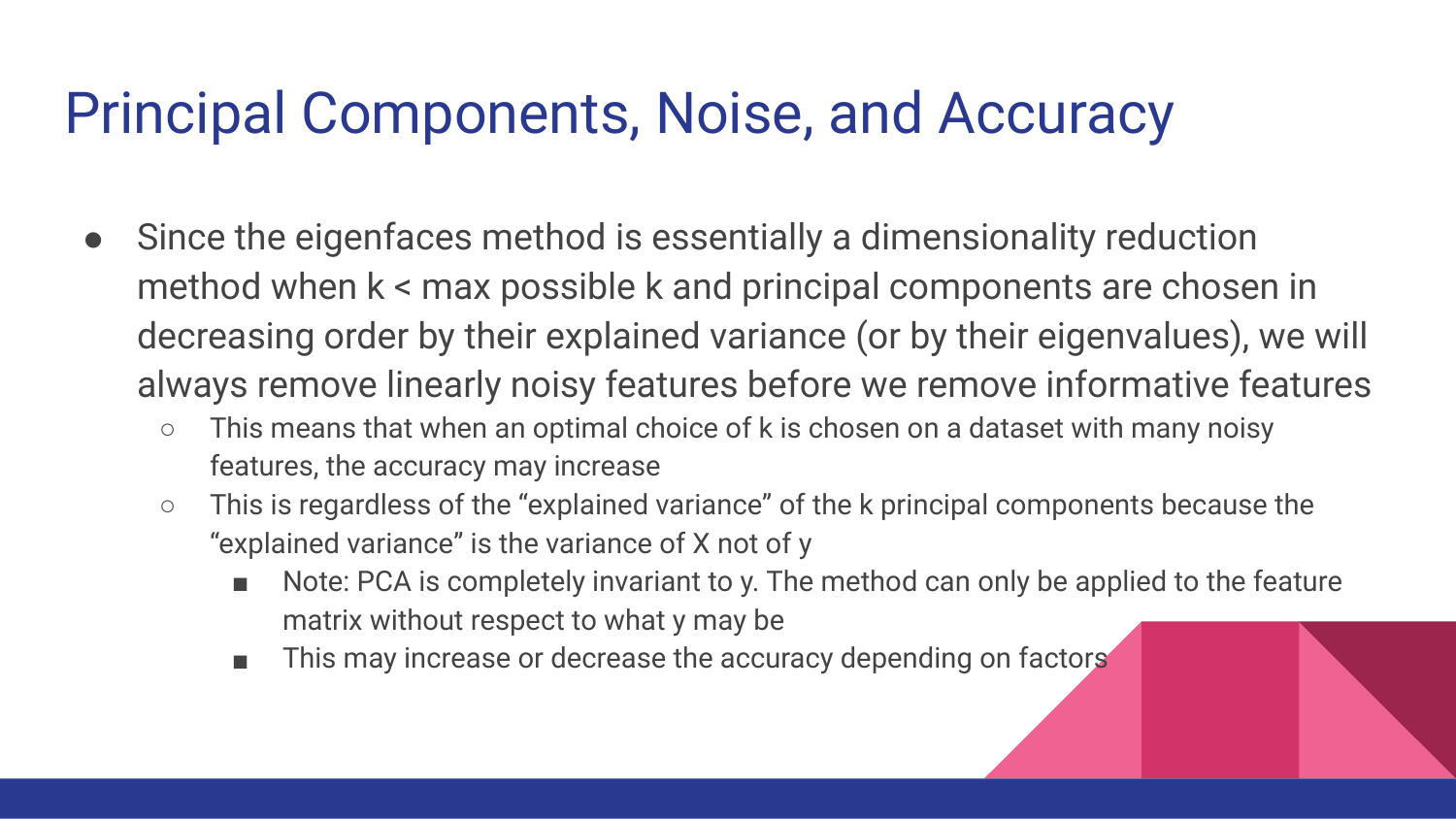

# Principal Components, Noise, and Accuracy
Since the eigenfaces method is essentially a dimensionality reduction method when k < max possible k and principal components are chosen in decreasing order by their explained variance (or by their eigenvalues), we will always remove linearly noisy features before we remove informative features
This means that when an optimal choice of k is chosen on a dataset with many noisy features, the accuracy may increase
This is regardless of the “explained variance” of the k principal components because the “explained variance” is the variance of X not of y
Note: PCA is completely invariant to y. The method can only be applied to the feature matrix without respect to what y may be
This may increase or decrease the accuracy depending on factors